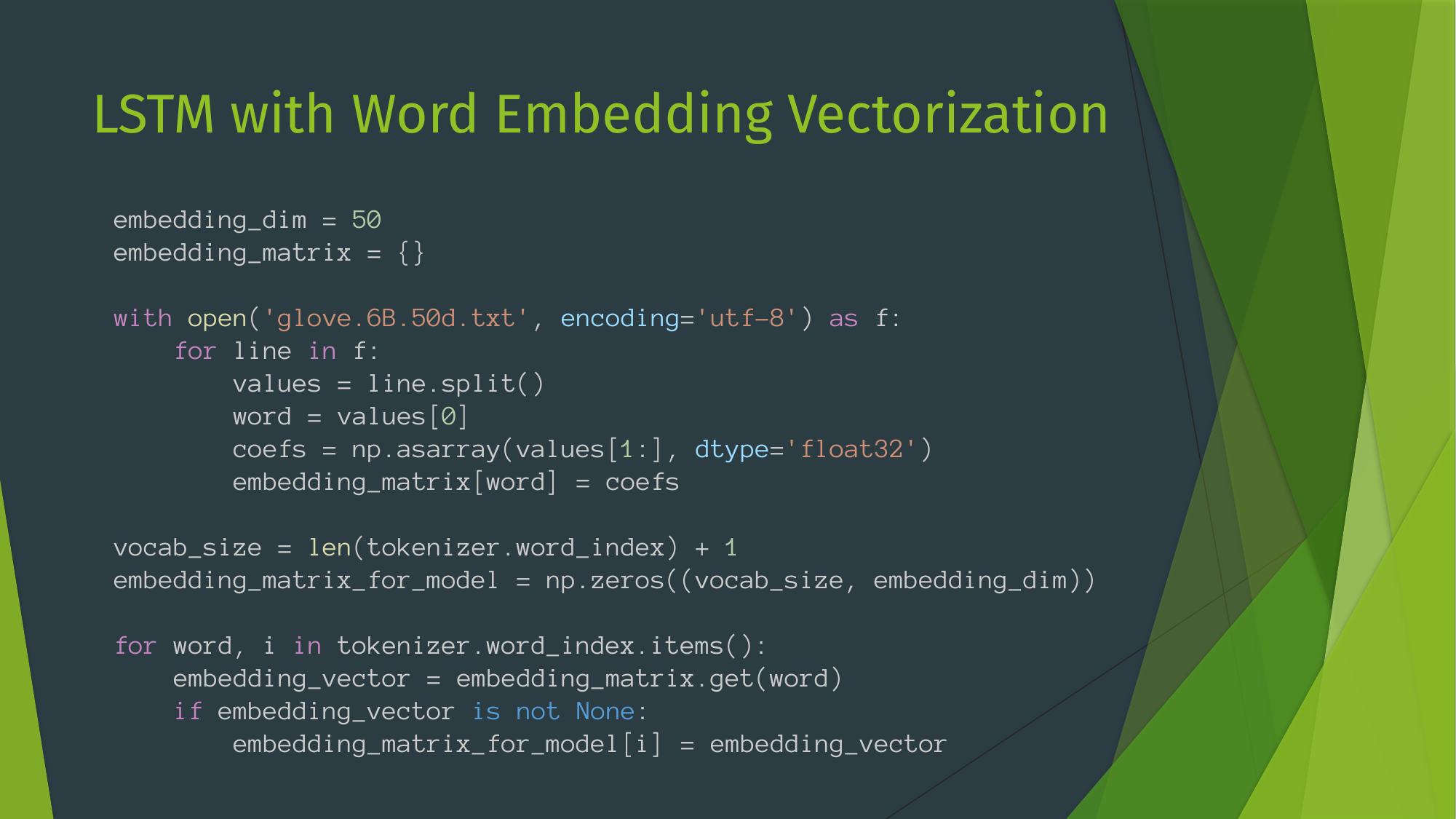

# LSTM with Word Embedding Vectorization
embedding_dim = 50
embedding_matrix = {}
with open('glove.6B.50d.txt', encoding='utf-8') as f:
    for line in f:
        values = line.split()
        word = values[0]
        coefs = np.asarray(values[1:], dtype='float32')
        embedding_matrix[word] = coefs
vocab_size = len(tokenizer.word_index) + 1
embedding_matrix_for_model = np.zeros((vocab_size, embedding_dim))
for word, i in tokenizer.word_index.items():
    embedding_vector = embedding_matrix.get(word)
    if embedding_vector is not None:
        embedding_matrix_for_model[i] = embedding_vector